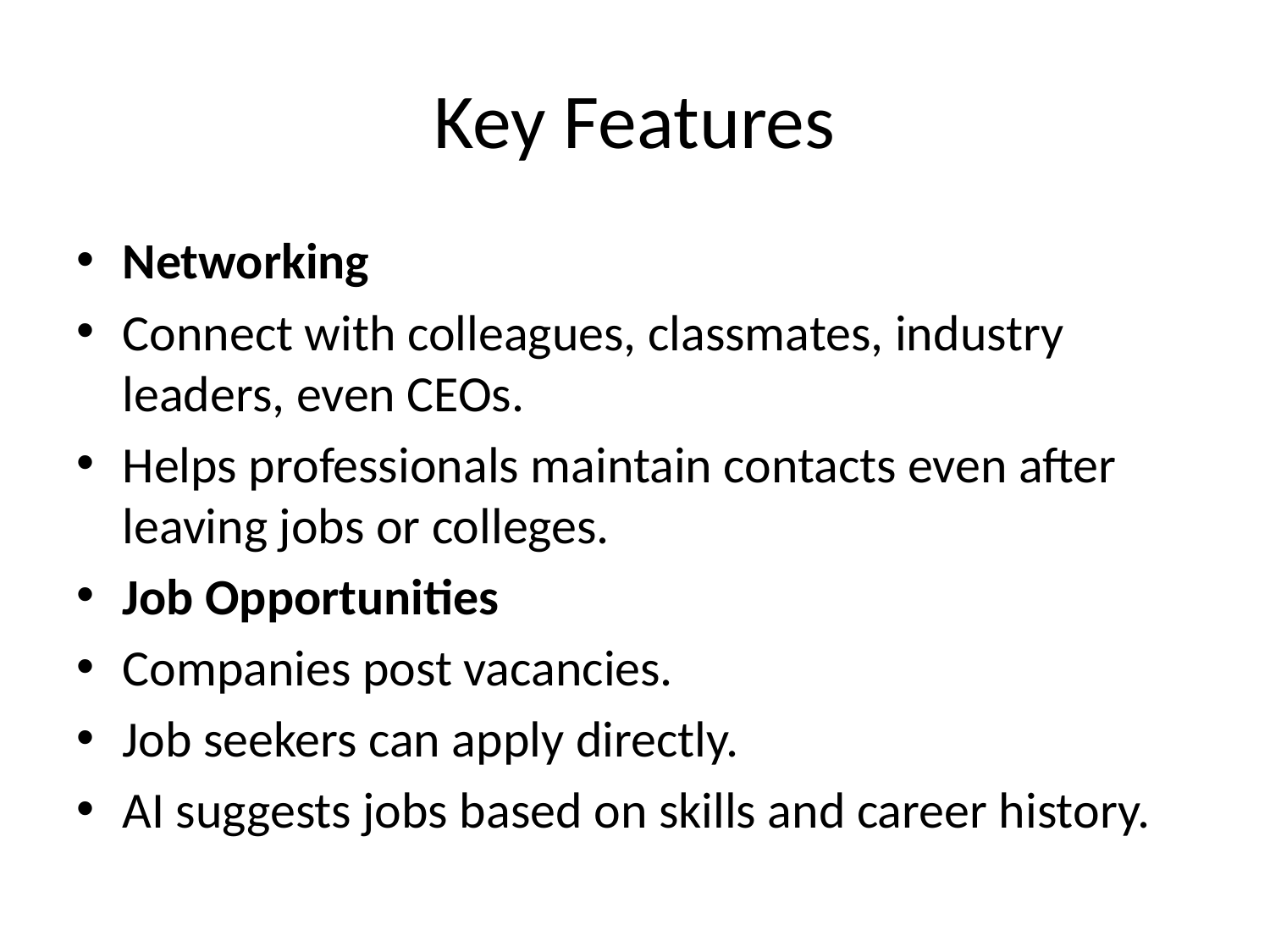

# Key Features
Networking
Connect with colleagues, classmates, industry leaders, even CEOs.
Helps professionals maintain contacts even after leaving jobs or colleges.
Job Opportunities
Companies post vacancies.
Job seekers can apply directly.
AI suggests jobs based on skills and career history.